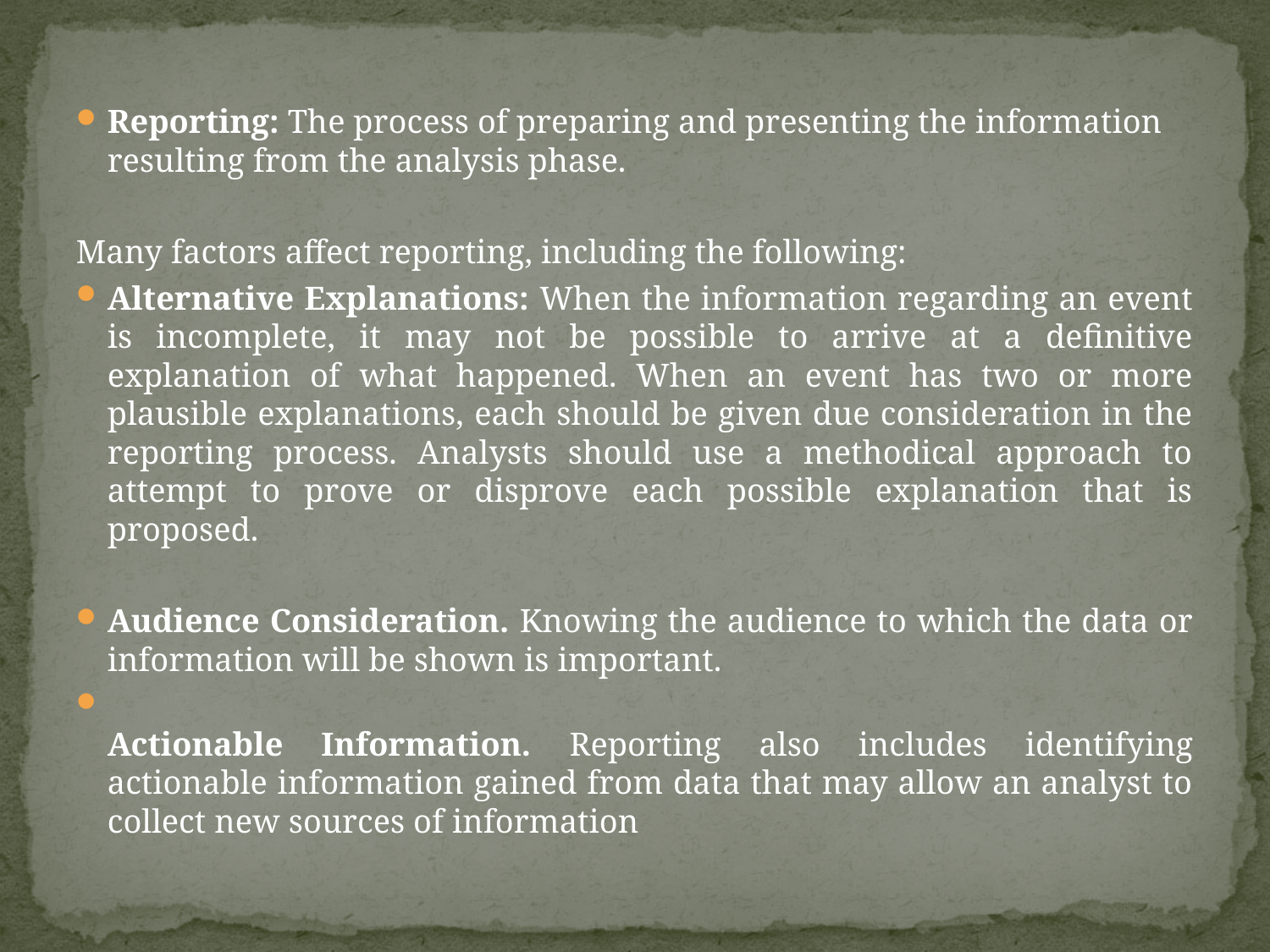

Reporting: The process of preparing and presenting the information resulting from the analysis phase.

Many factors affect reporting, including the following:
Alternative Explanations: When the information regarding an event is incomplete, it may not be possible to arrive at a definitive explanation of what happened. When an event has two or more plausible explanations, each should be given due consideration in the reporting process. Analysts should use a methodical approach to attempt to prove or disprove each possible explanation that is proposed.

Audience Consideration. Knowing the audience to which the data or information will be shown is important.
Actionable Information. Reporting also includes identifying actionable information gained from data that may allow an analyst to collect new sources of information